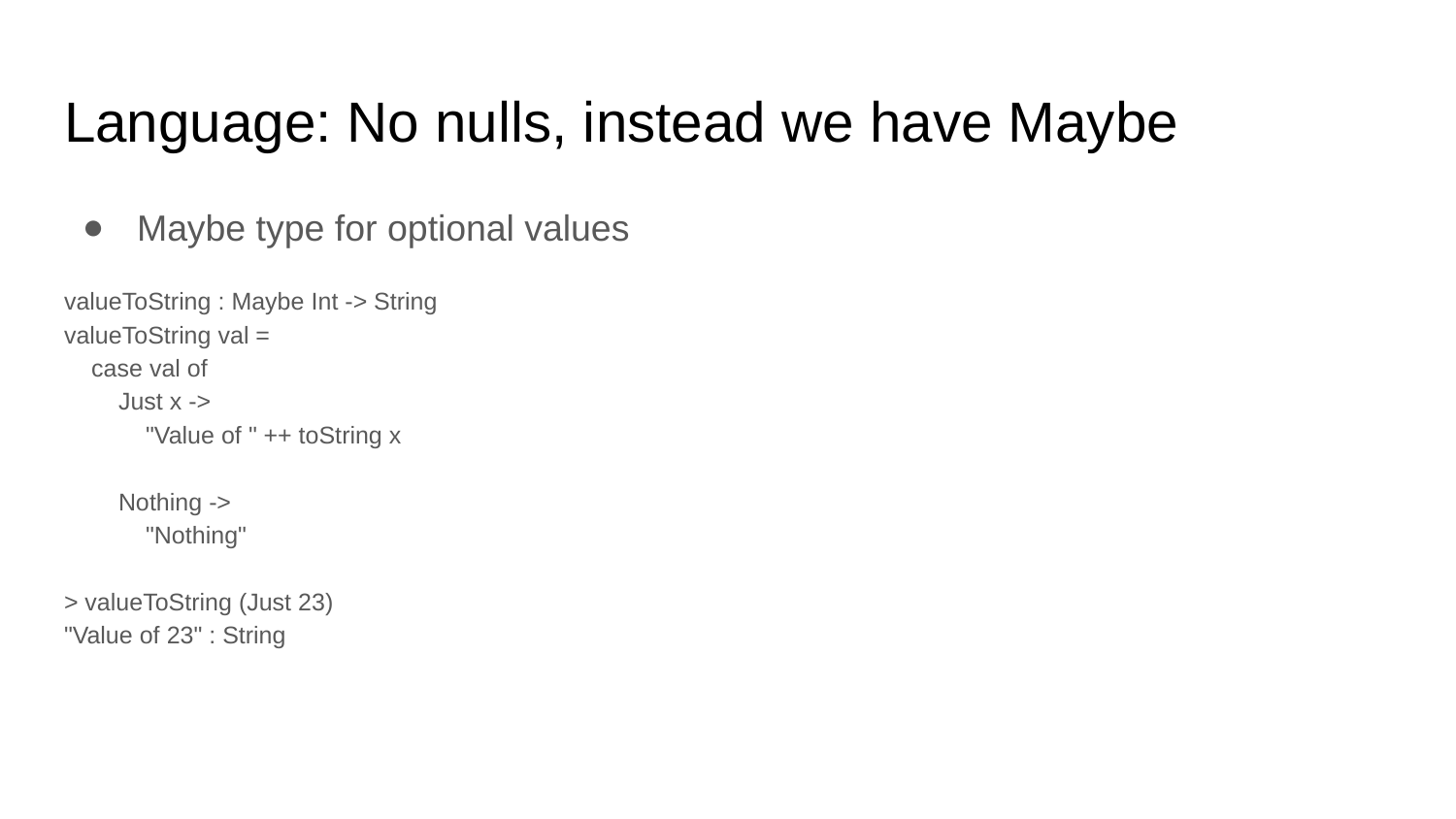

# Language: No nulls, instead we have Maybe
Maybe type for optional values

valueToString : Maybe Int -> String
valueToString val =
    case val of
        Just x ->
            "Value of " ++ toString x

        Nothing ->
            "Nothing"

> valueToString (Just 23)
"Value of 23" : String